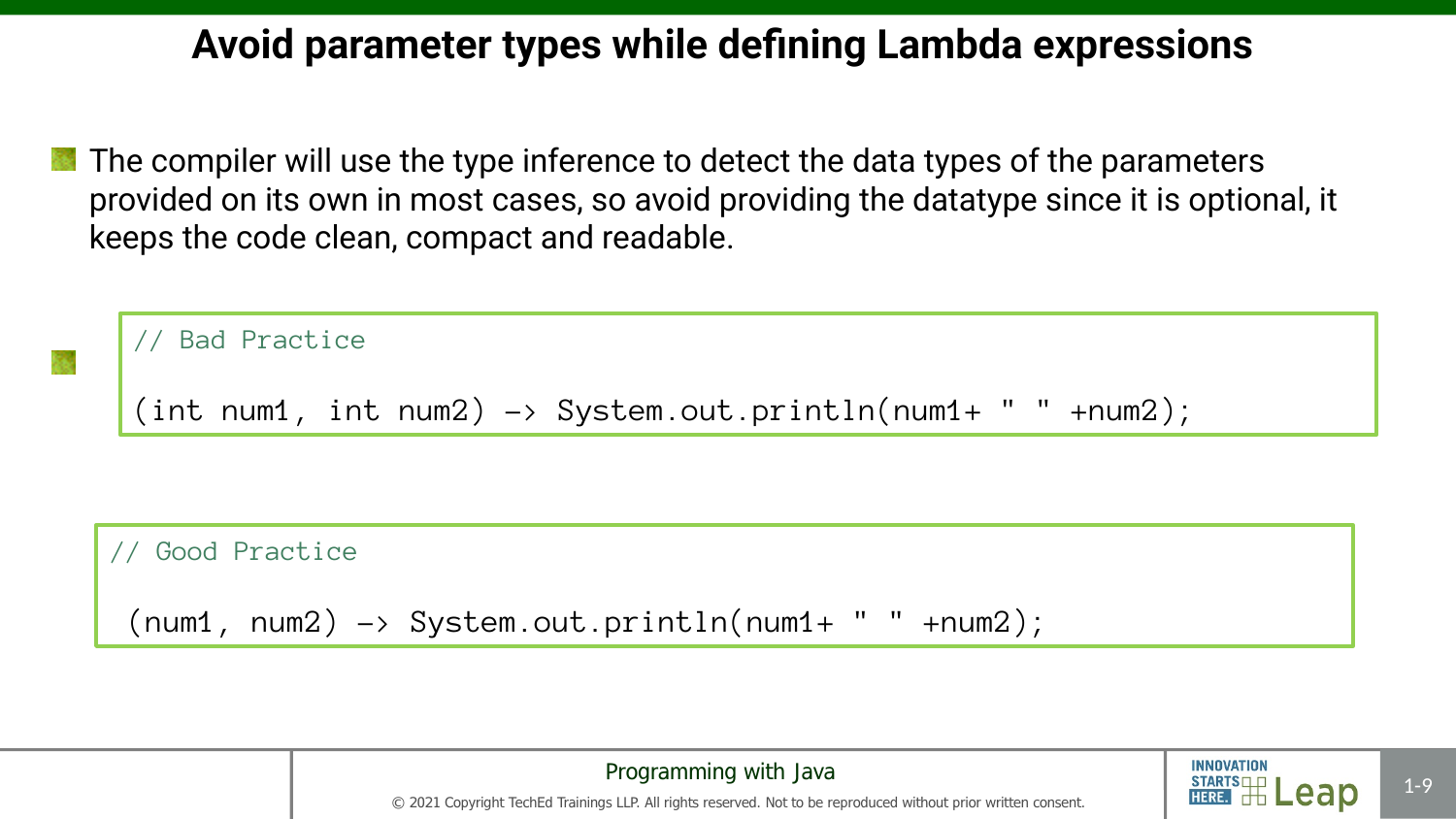

# Avoid parameter types while defining Lambda expressions
The compiler will use the type inference to detect the data types of the parameters provided on its own in most cases, so avoid providing the datatype since it is optional, it keeps the code clean, compact and readable.

// Bad Practice

(int num1, int num2) -> System.out.println(num1+ " " +num2);
// Good Practice

 (num1, num2) -> System.out.println(num1+ " " +num2);